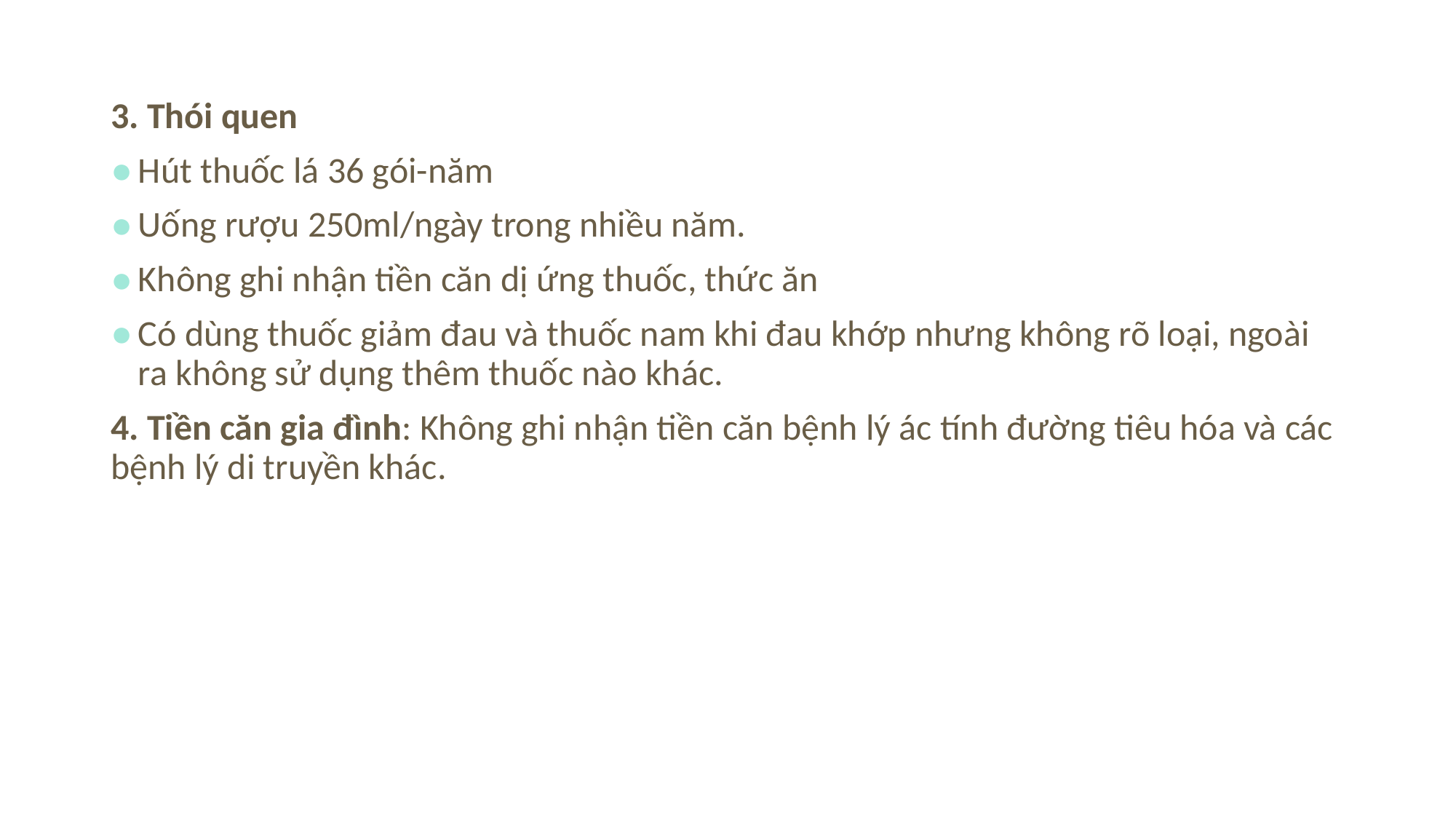

3. Thói quen
Hút thuốc lá 36 gói-năm
Uống rượu 250ml/ngày trong nhiều năm.
Không ghi nhận tiền căn dị ứng thuốc, thức ăn
Có dùng thuốc giảm đau và thuốc nam khi đau khớp nhưng không rõ loại, ngoài ra không sử dụng thêm thuốc nào khác.
4. Tiền căn gia đình: Không ghi nhận tiền căn bệnh lý ác tính đường tiêu hóa và các bệnh lý di truyền khác.